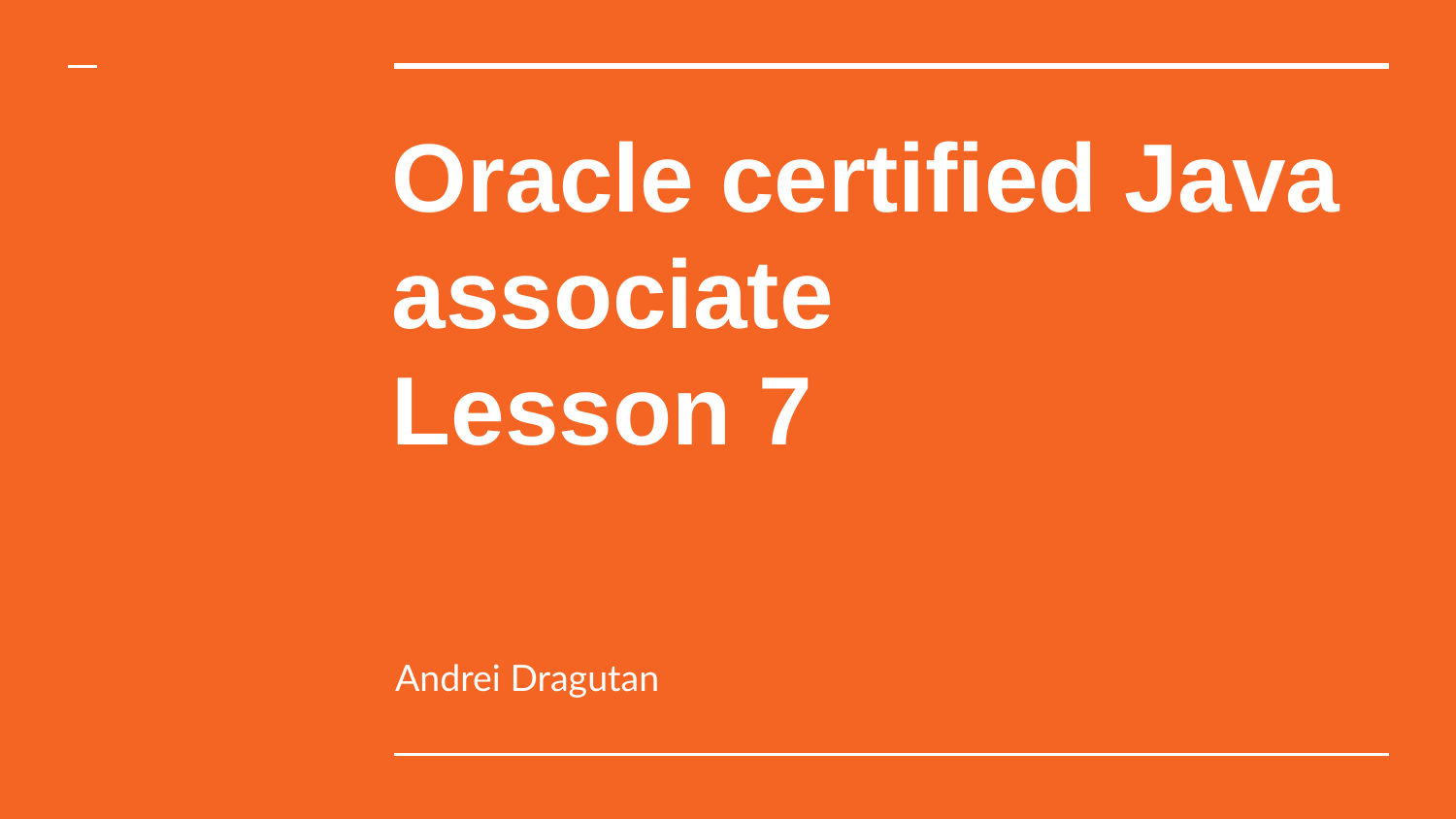

# Oracle certified Java associate
Lesson 7
Andrei Dragutan